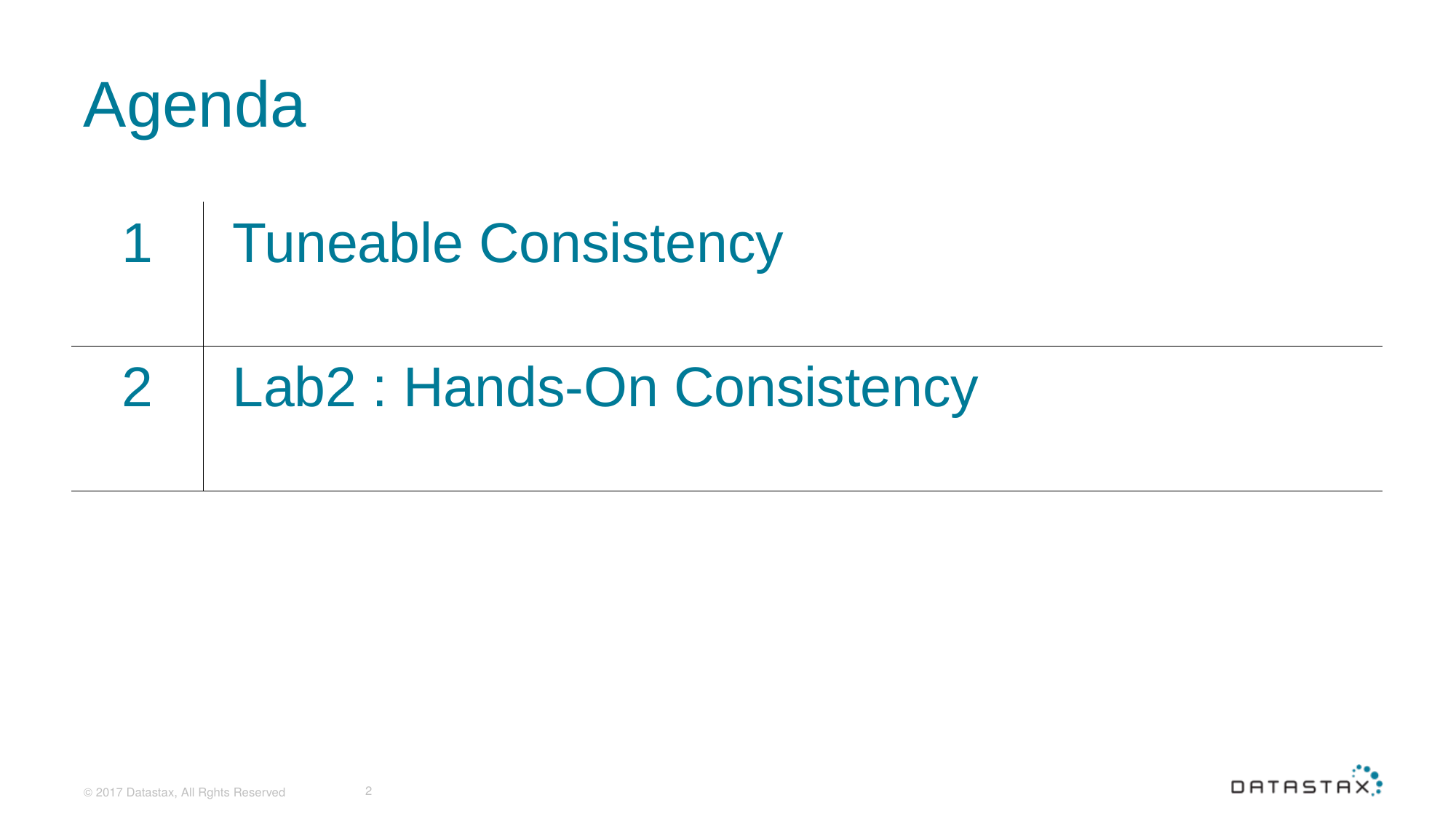

# Agenda
| 1 | Tuneable Consistency |
| --- | --- |
| 2 | Lab2 : Hands-On Consistency |

© 2017 Datastax, All Rghts Reserved
2